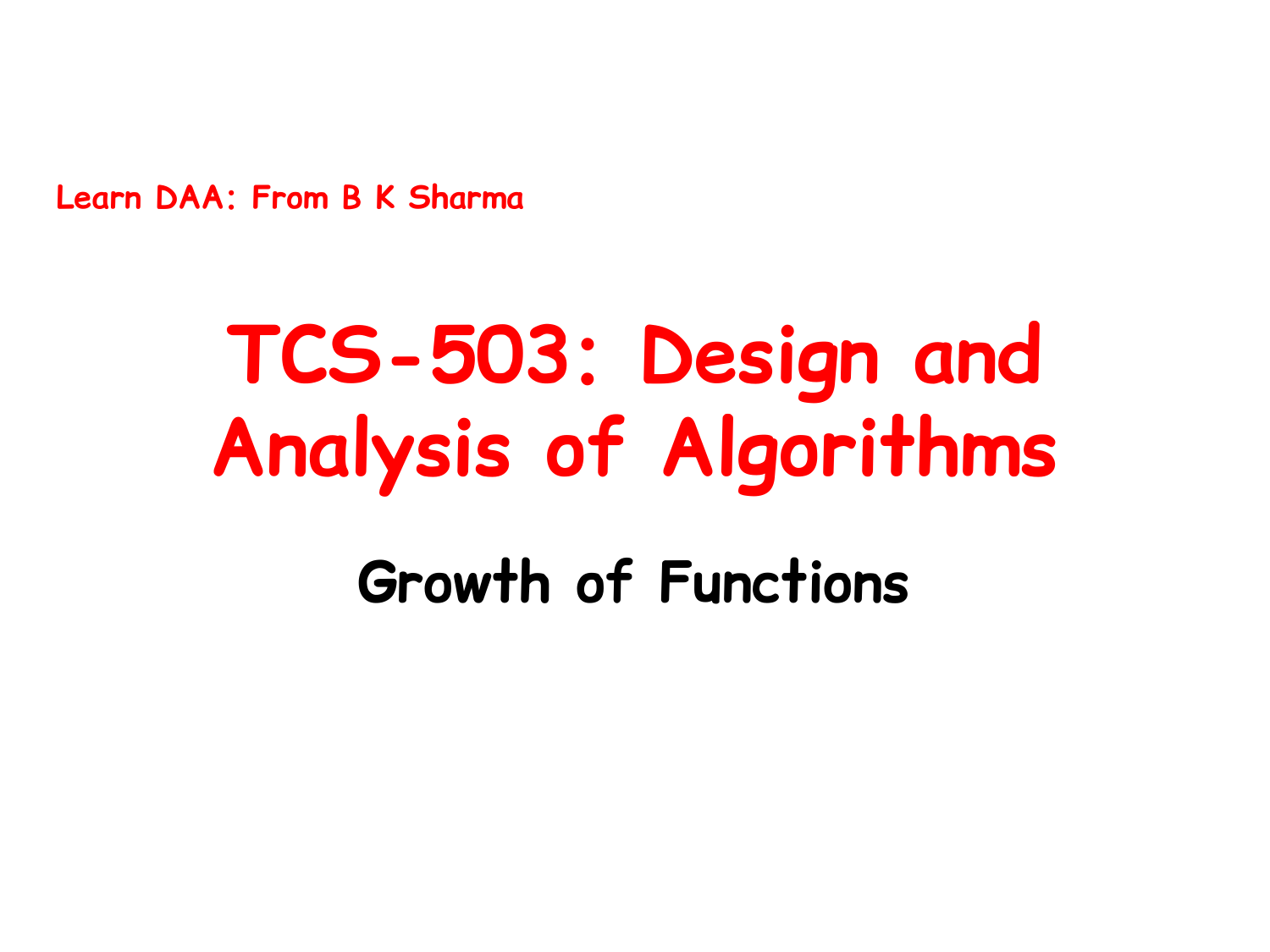

Learn DAA: From B K Sharma
# TCS-503: Design and Analysis of Algorithms
Growth of Functions